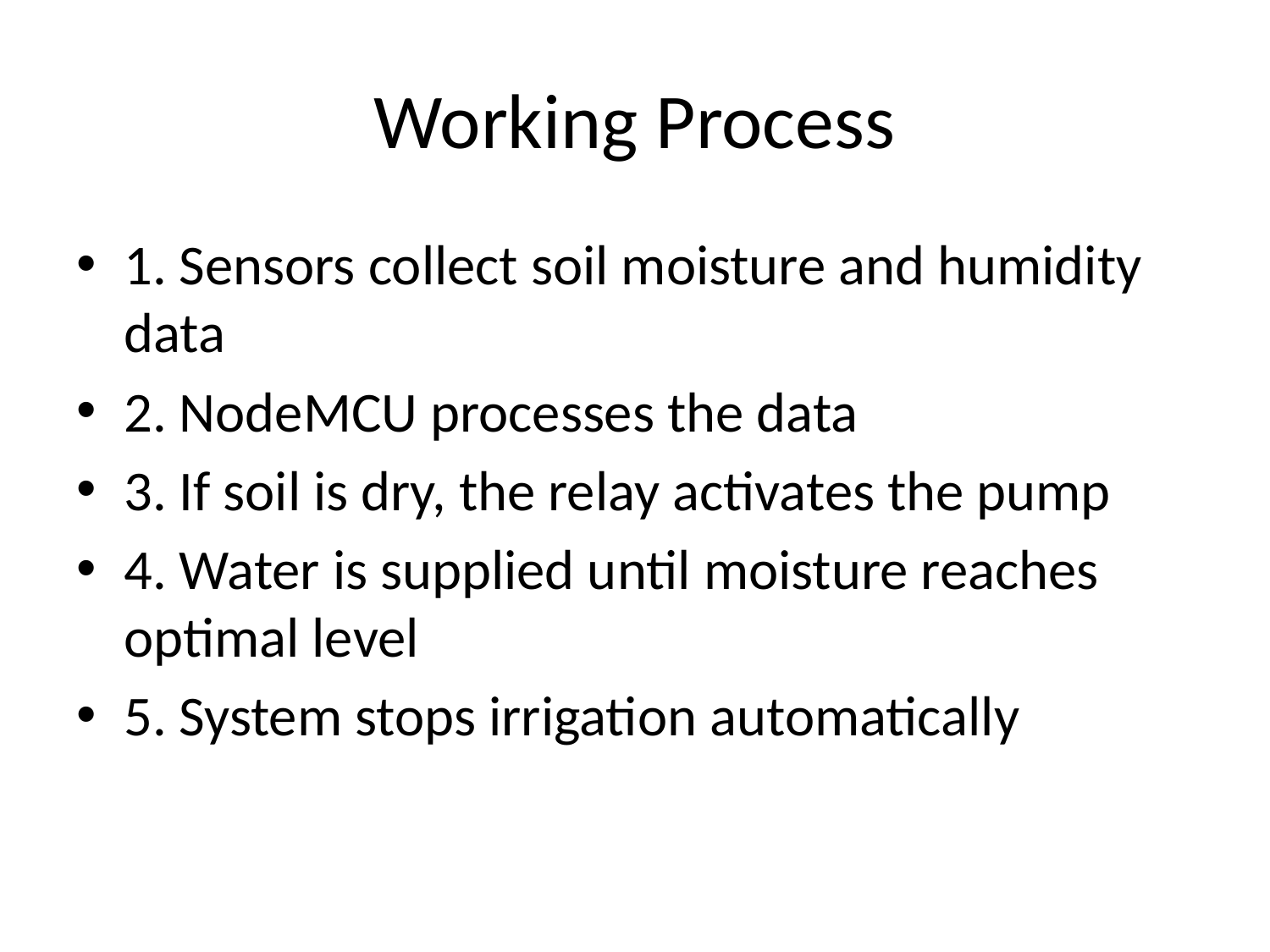

# Working Process
1. Sensors collect soil moisture and humidity data
2. NodeMCU processes the data
3. If soil is dry, the relay activates the pump
4. Water is supplied until moisture reaches optimal level
5. System stops irrigation automatically